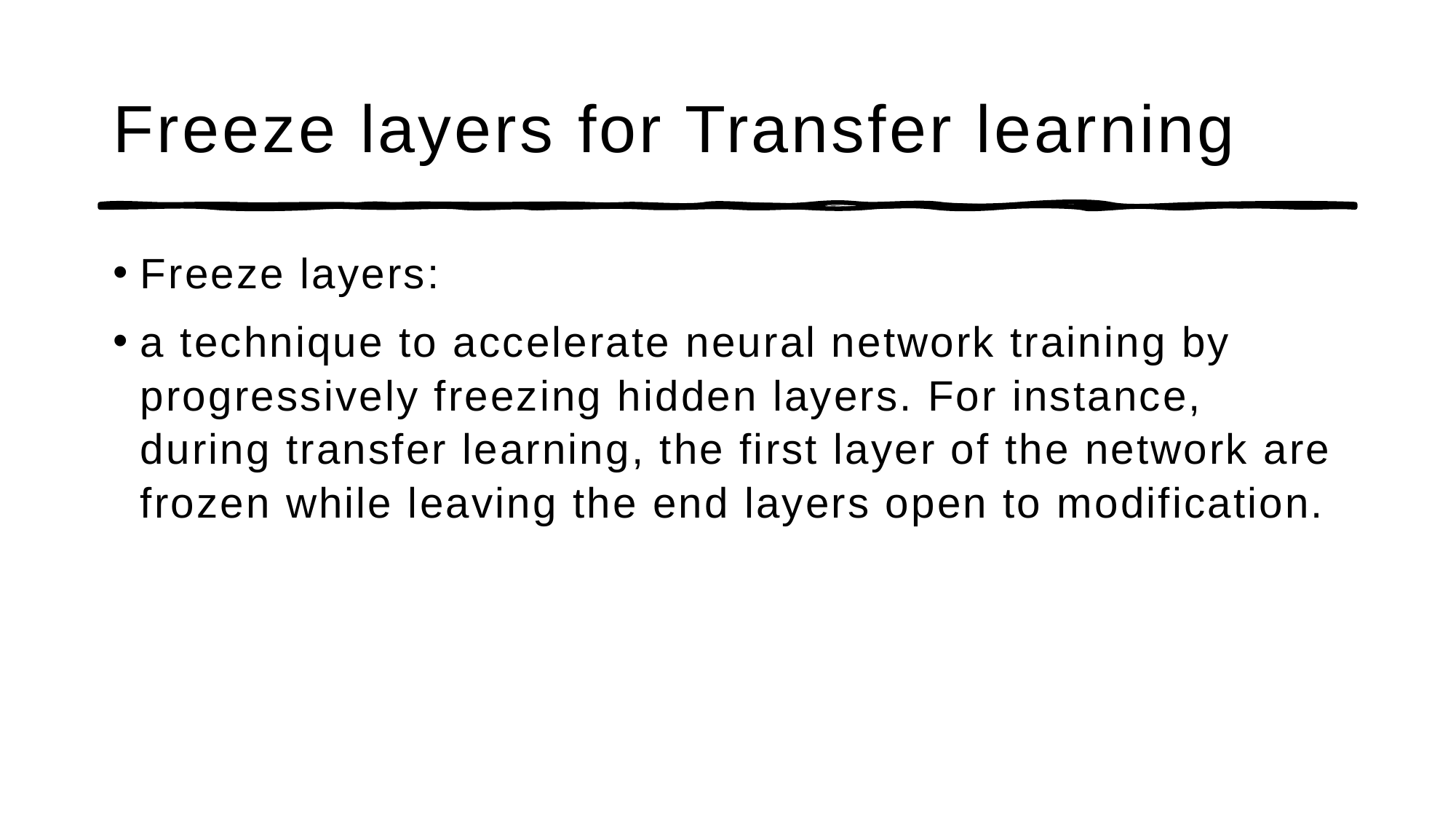

# Freeze layers for Transfer learning
Freeze layers:
a technique to accelerate neural network training by progressively freezing hidden layers. For instance, during transfer learning, the first layer of the network are frozen while leaving the end layers open to modification.